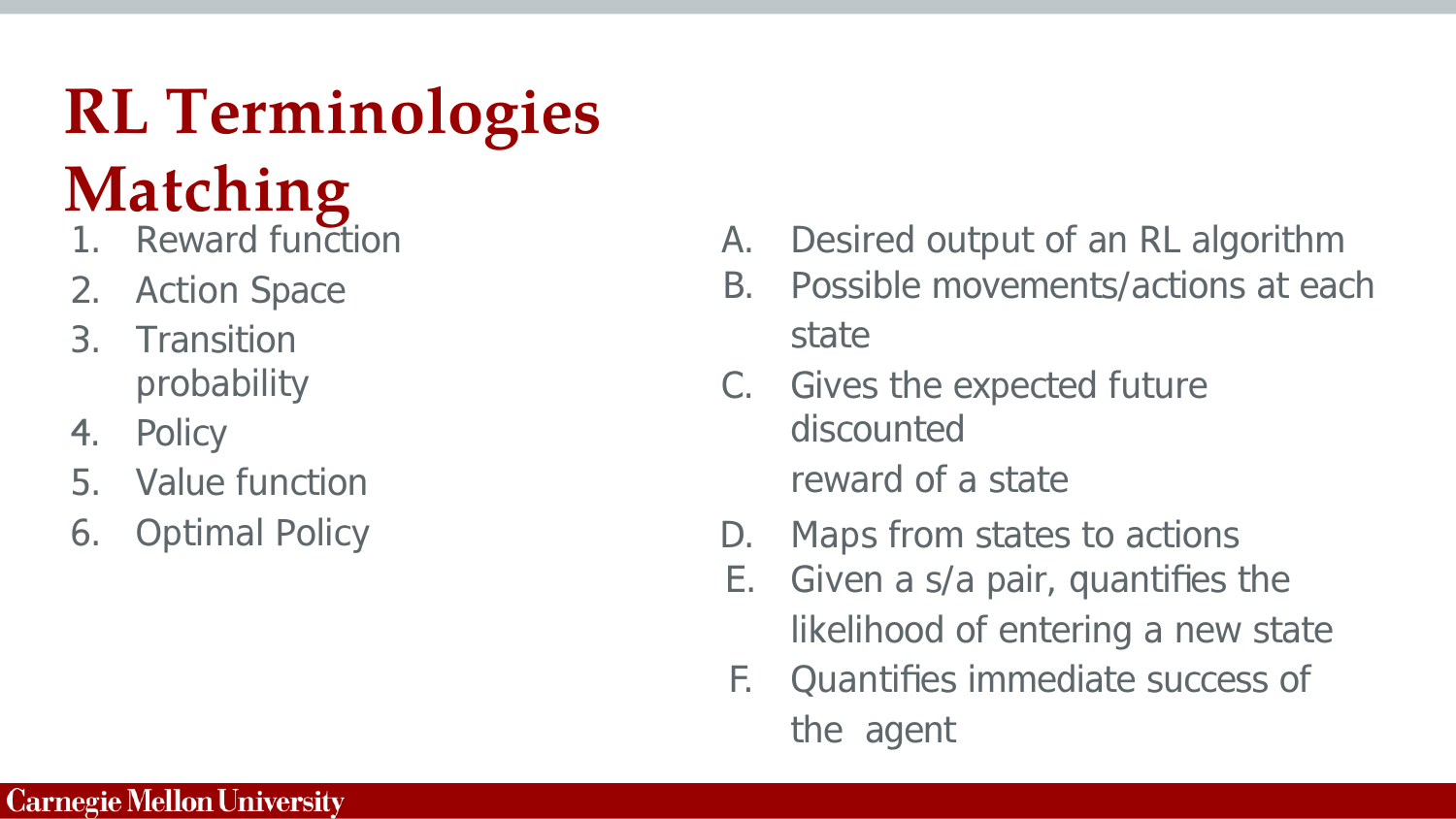

# RL Terminologies Matching
Reward function
Action Space
Transition probability
Policy
Value function
Optimal Policy
Desired output of an RL algorithm
Possible movements/actions at each
state
Gives the expected future discounted
reward of a state
Maps from states to actions
Given a s/a pair, quantiﬁes the
likelihood of entering a new state
Quantiﬁes immediate success of the  agent